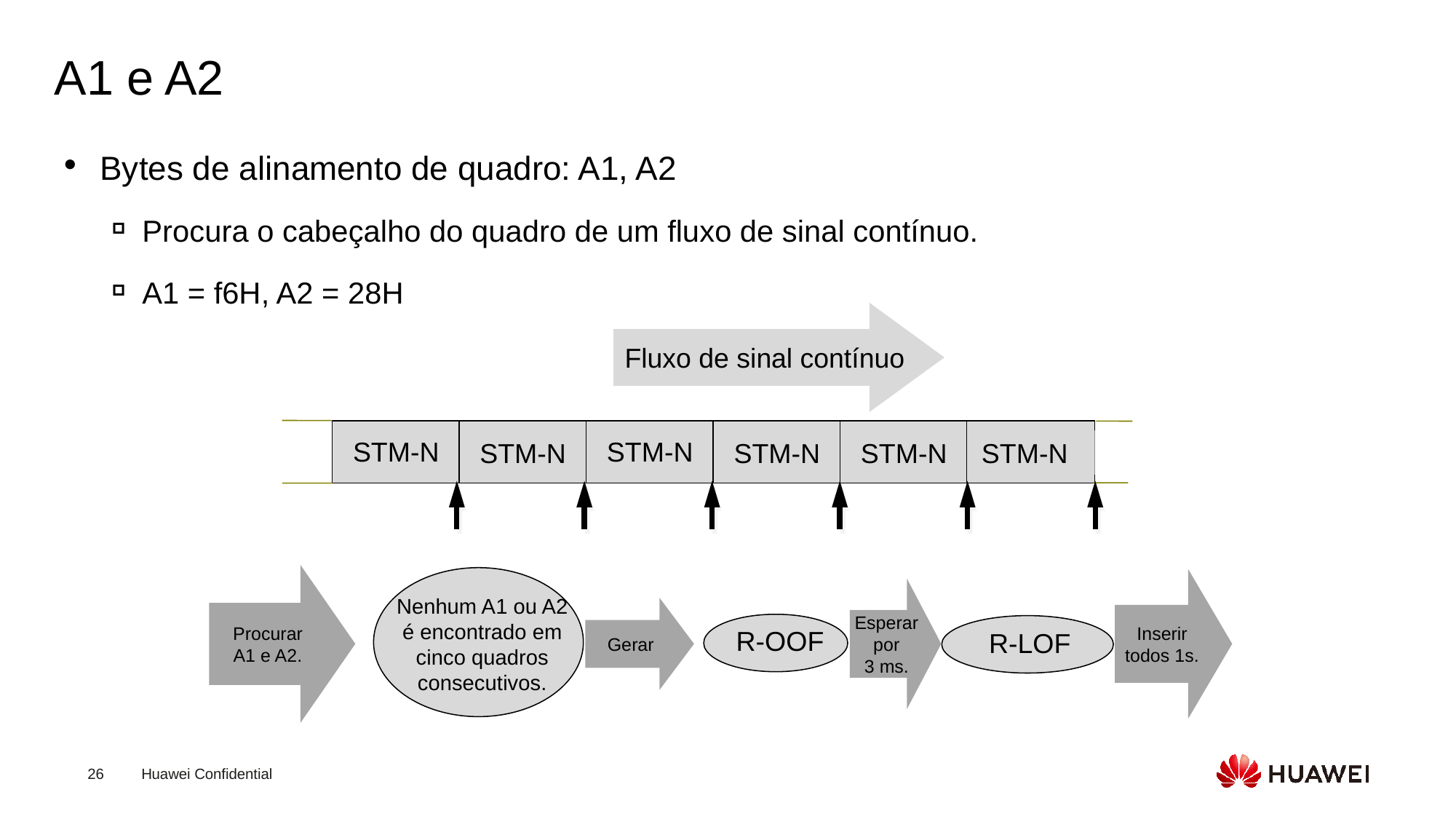

# A1 e A2
Bytes de alinamento de quadro: A1, A2
Procura o cabeçalho do quadro de um fluxo de sinal contínuo.
A1 = f6H, A2 = 28H

Fluxo de sinal contínuo

STM-N

STM-N

STM-N

STM-N

STM-N

STM-N

Procurar
A1 e A2.

Nenhum A1 ou A2 é encontrado em cinco quadros consecutivos.
Inserir
todos 1s.
Esperar por
3 ms.
Gerar

R-OOF

R-LOF